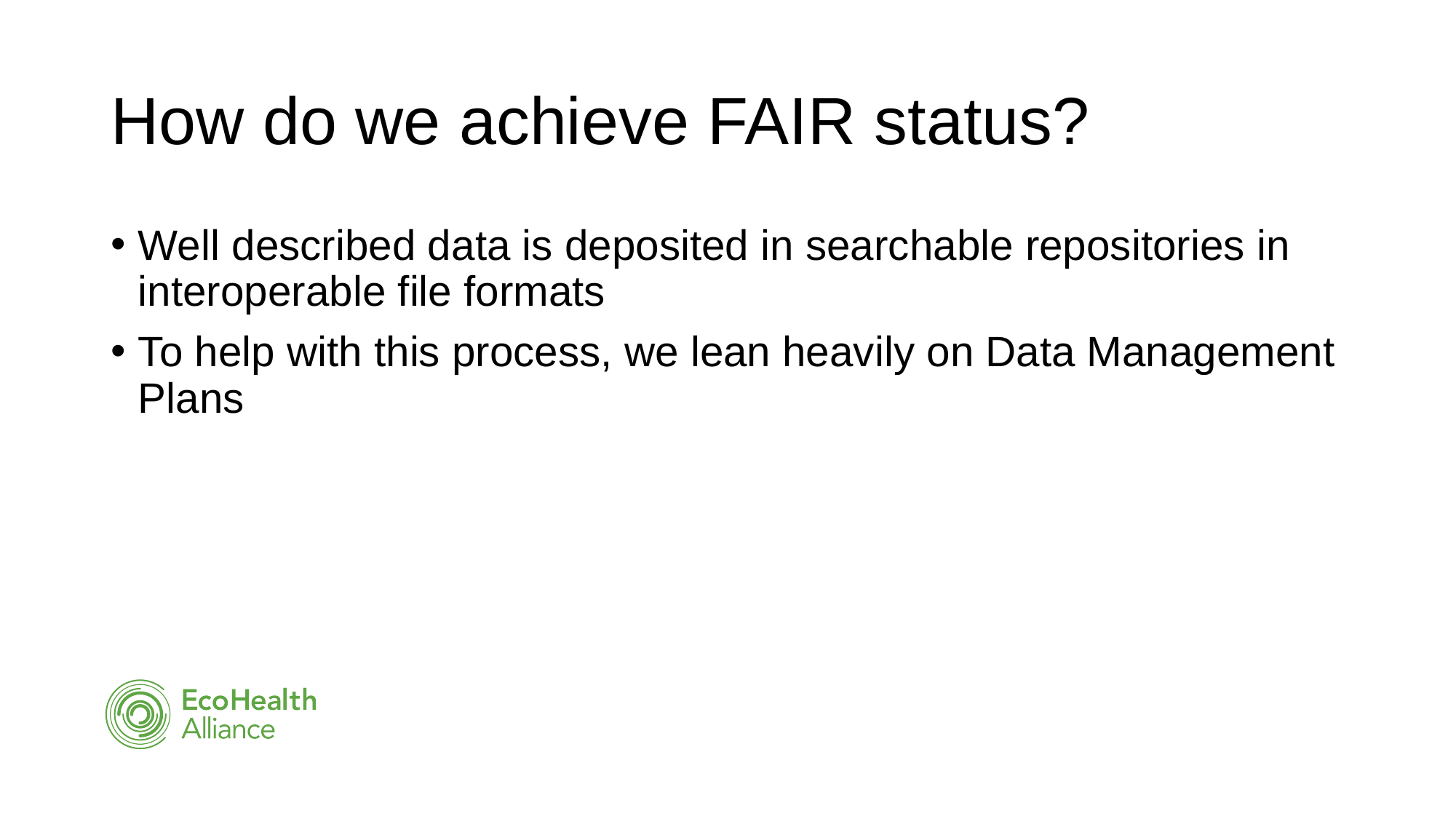

# How do we achieve FAIR status?
Well described data is deposited in searchable repositories in interoperable file formats
To help with this process, we lean heavily on Data Management Plans